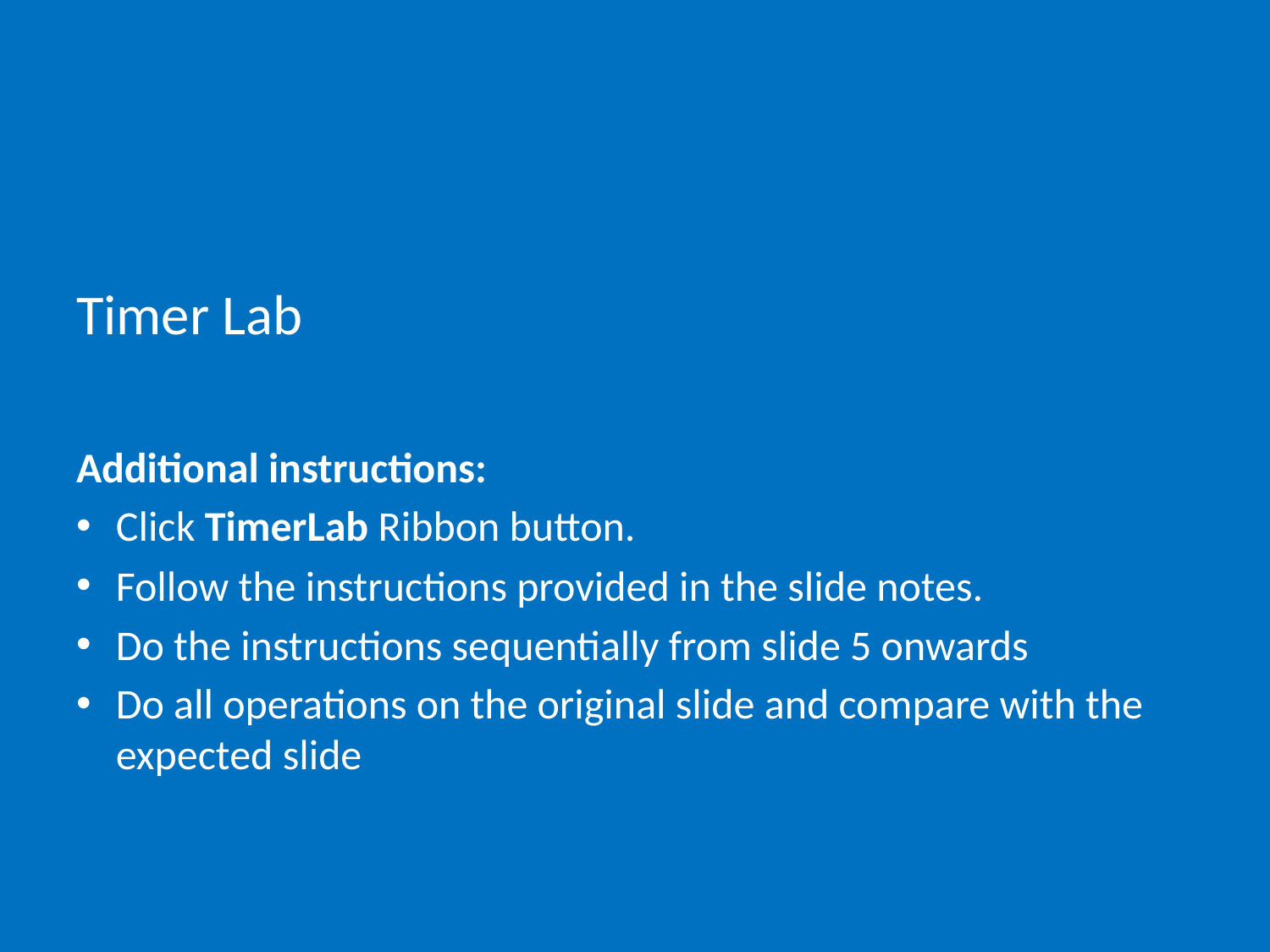

# Timer Lab
Additional instructions:
Click TimerLab Ribbon button.
Follow the instructions provided in the slide notes.
Do the instructions sequentially from slide 5 onwards
Do all operations on the original slide and compare with the expected slide